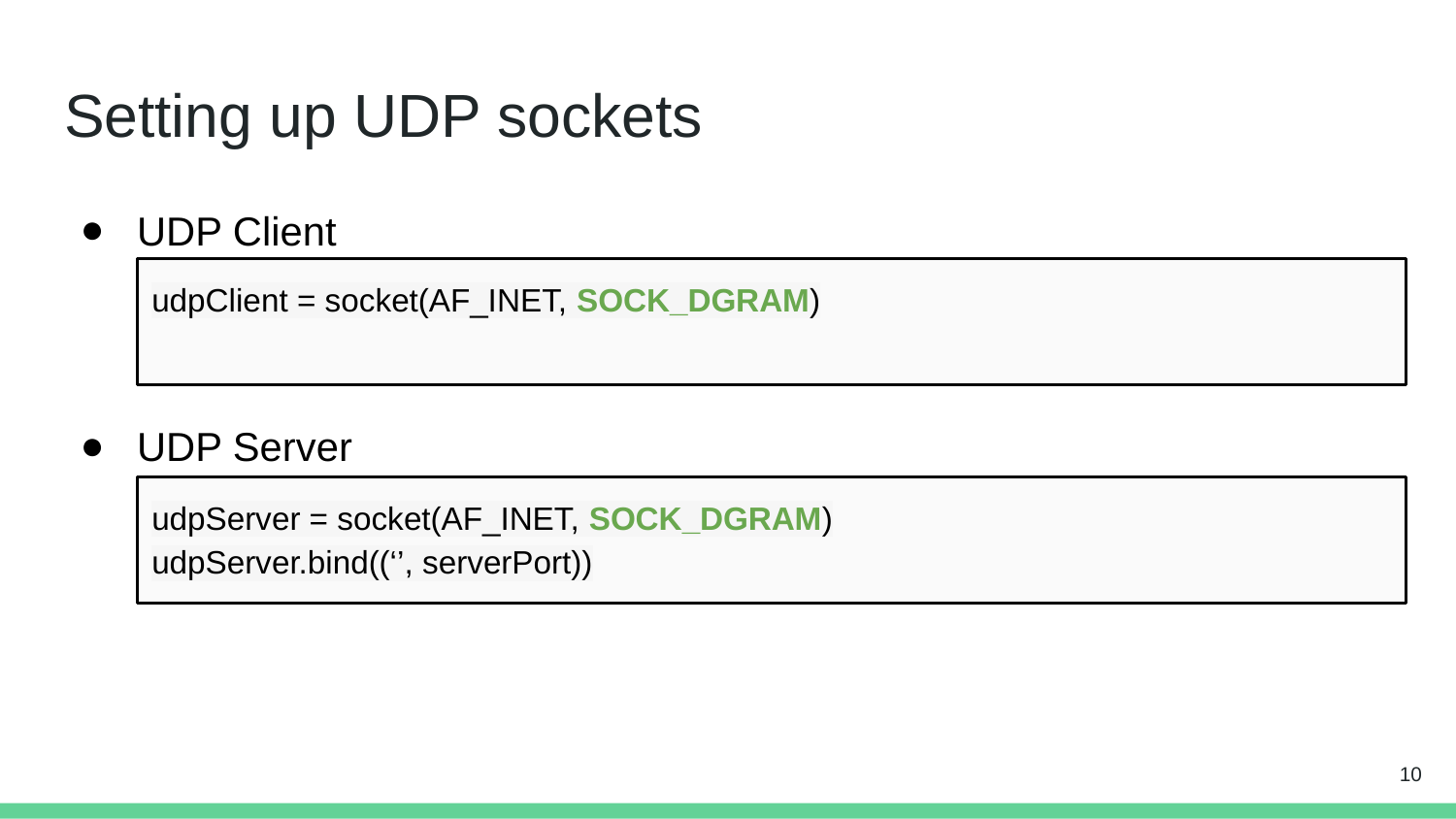

# Setting up UDP sockets
UDP Client
UDP Server
udpClient = socket(AF_INET, SOCK_DGRAM)

udpServer = socket(AF_INET, SOCK_DGRAM)
udpServer.bind((‘’, serverPort))
10